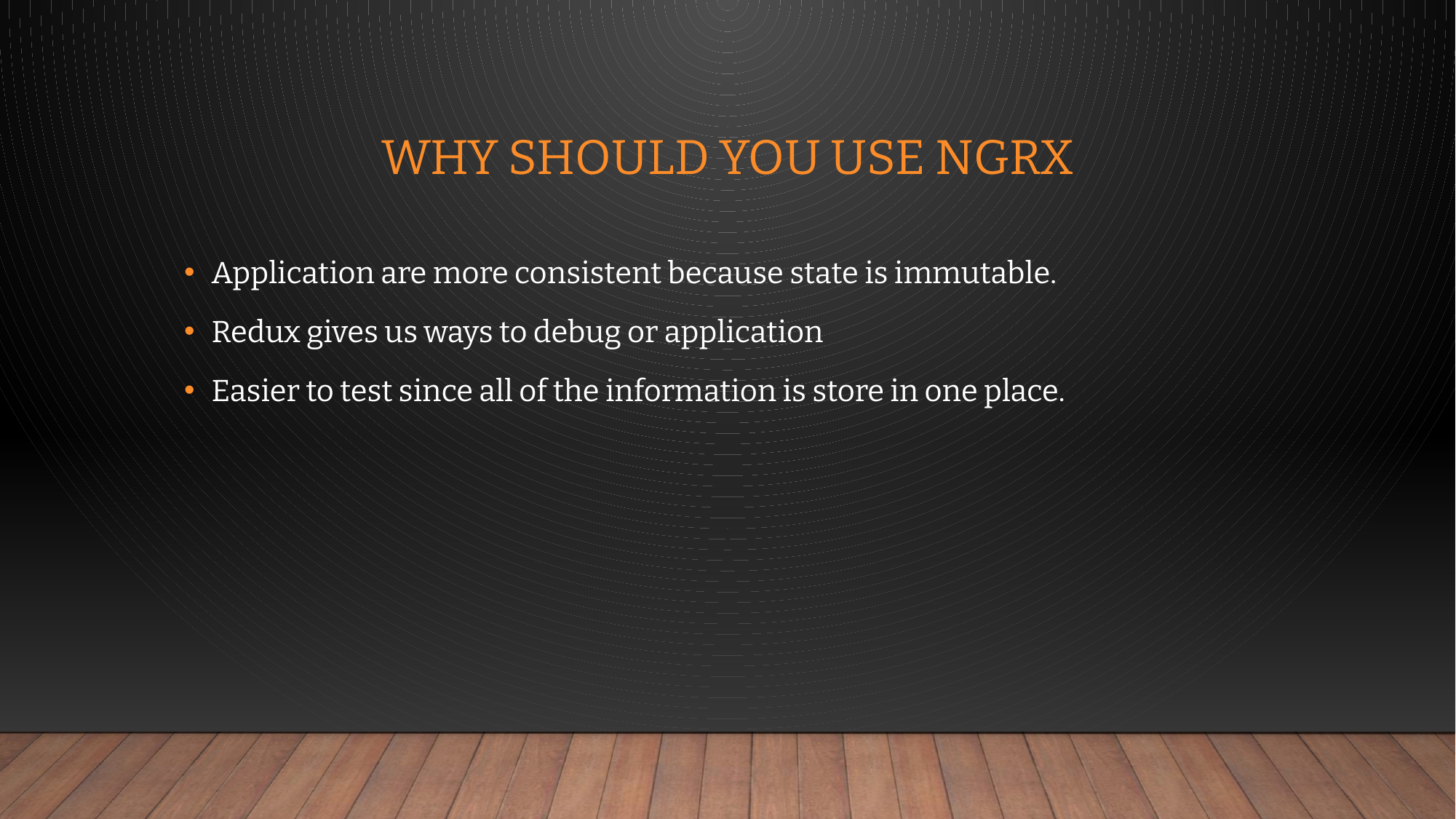

# Why should you use NGRX
Application are more consistent because state is immutable.
Redux gives us ways to debug or application
Easier to test since all of the information is store in one place.